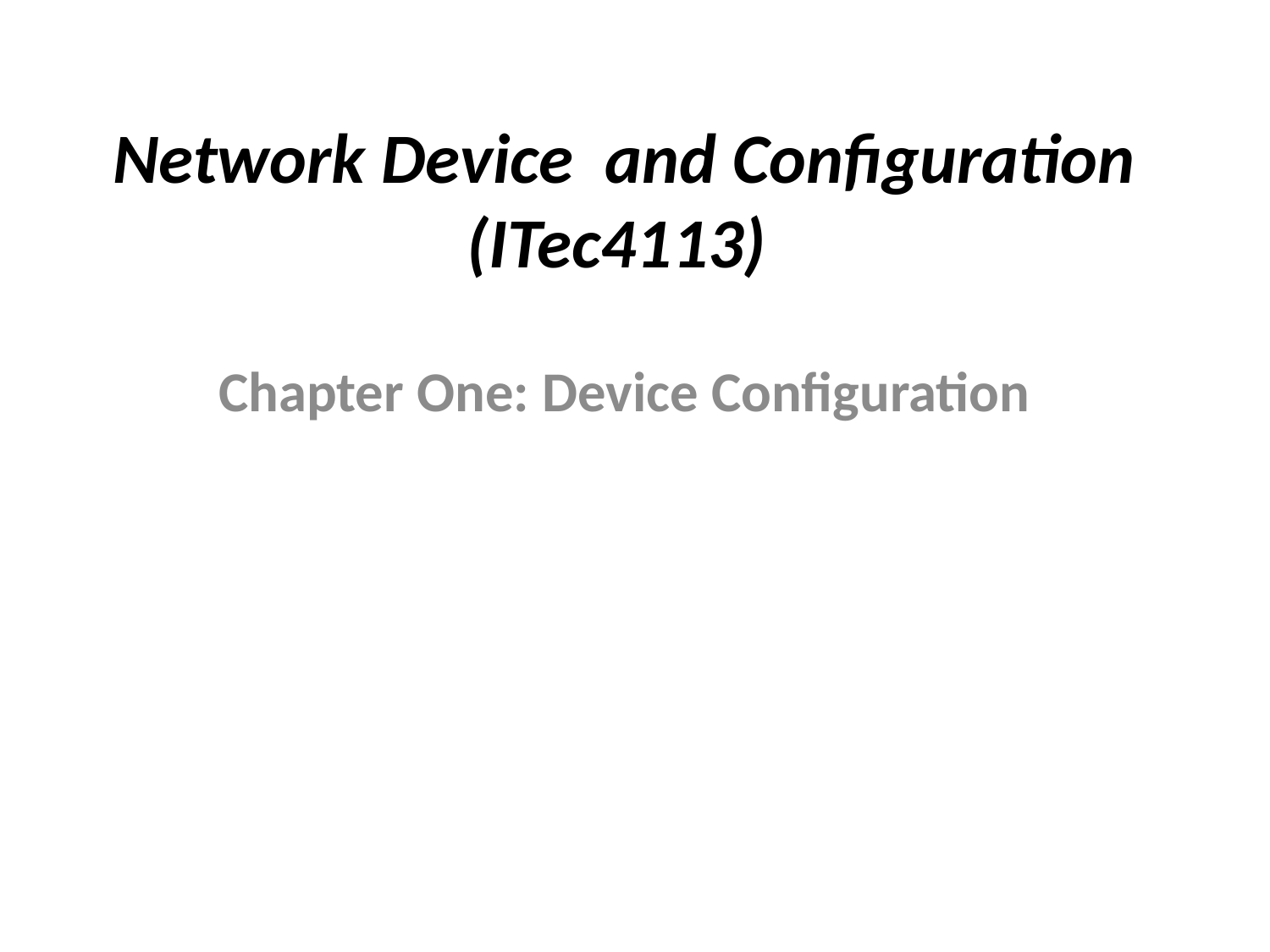

# Network Device  and Configuration (ITec4113)
Chapter One: Device Configuration